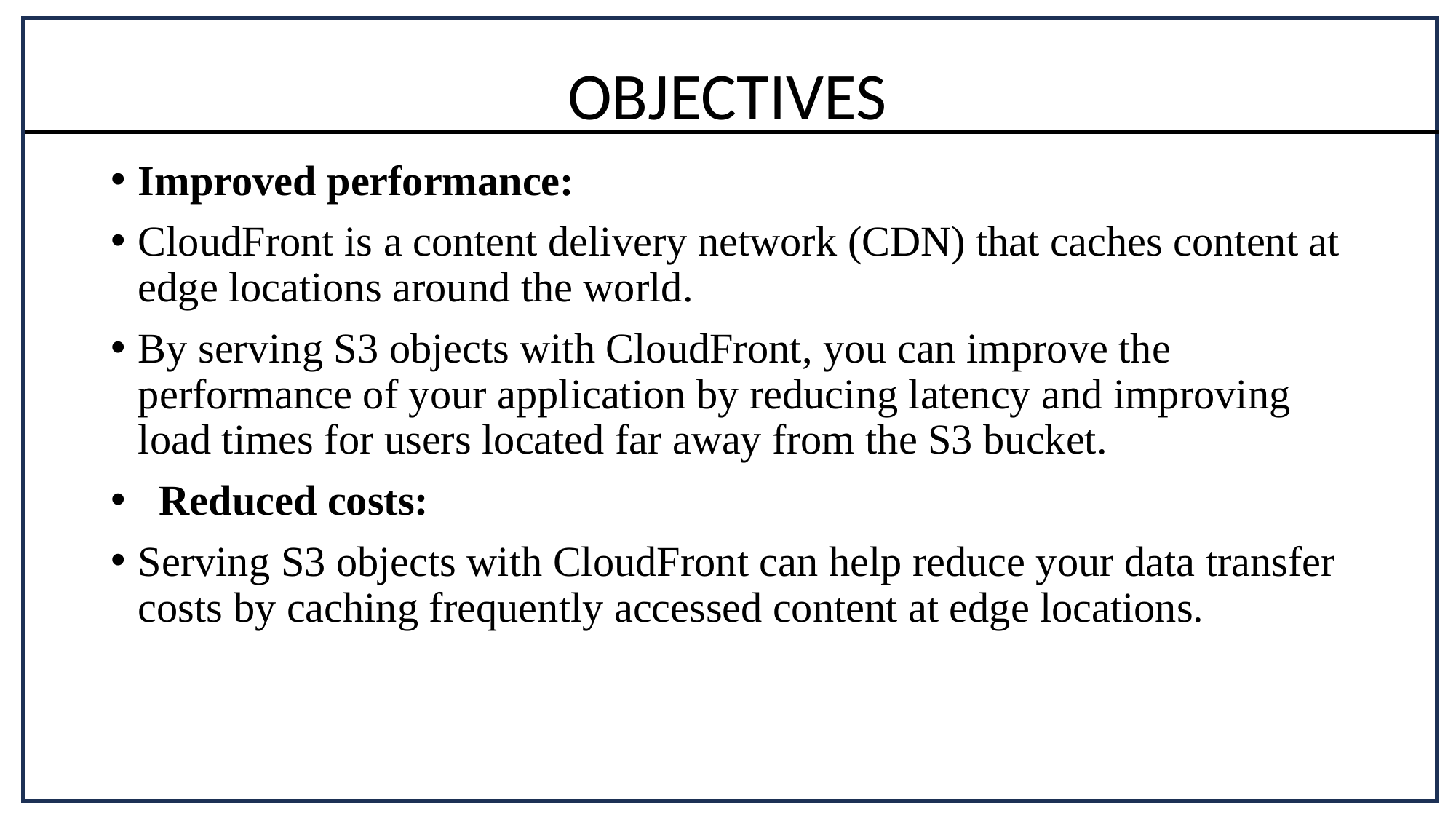

# OBJECTIVES
Improved performance:
CloudFront is a content delivery network (CDN) that caches content at edge locations around the world.
By serving S3 objects with CloudFront, you can improve the performance of your application by reducing latency and improving load times for users located far away from the S3 bucket.
  Reduced costs:
Serving S3 objects with CloudFront can help reduce your data transfer costs by caching frequently accessed content at edge locations.